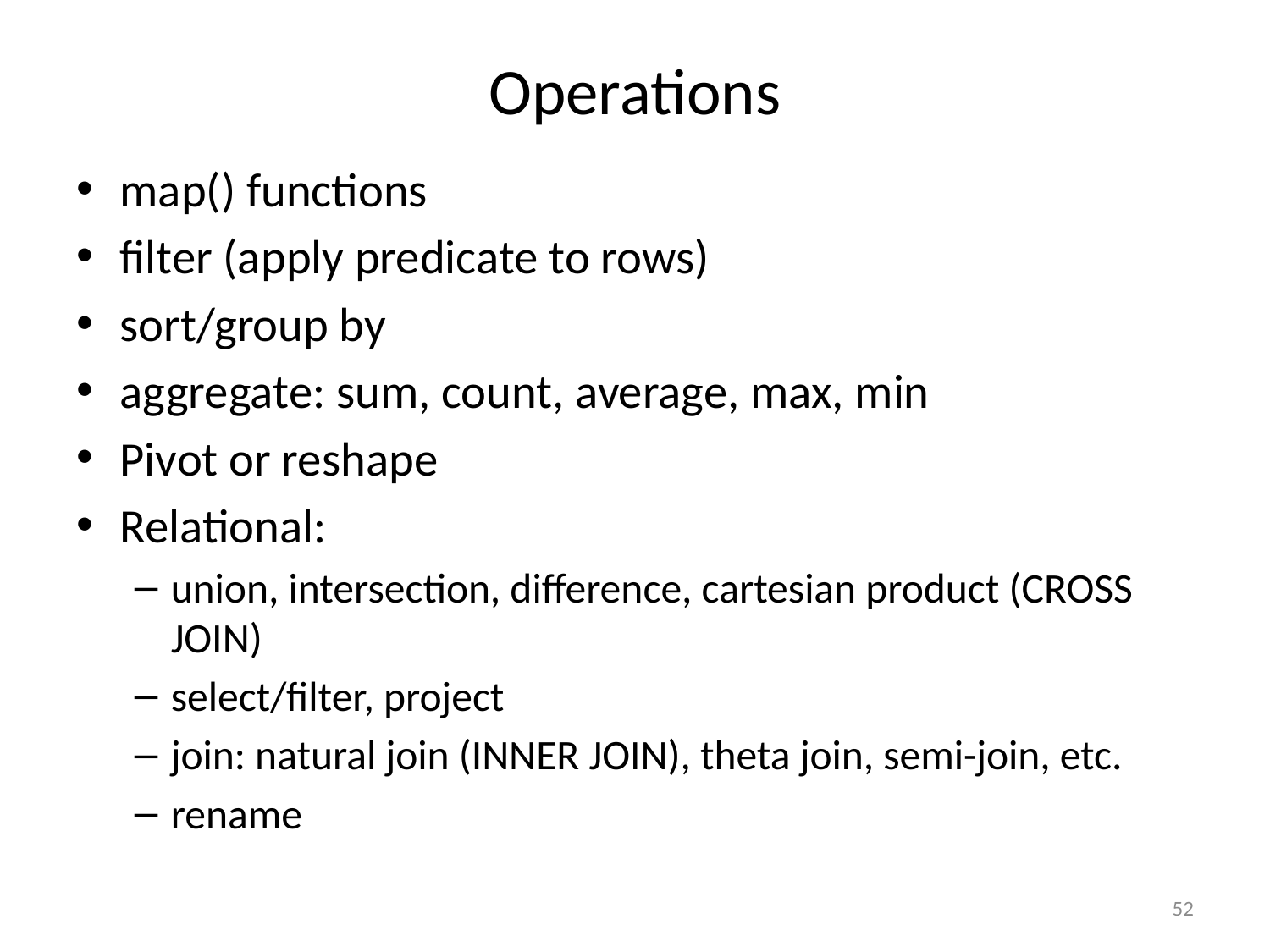

# Operations
map() functions
filter (apply predicate to rows)
sort/group by
aggregate: sum, count, average, max, min
Pivot or reshape
Relational:
union, intersection, difference, cartesian product (CROSS JOIN)
select/filter, project
join: natural join (INNER JOIN), theta join, semi-join, etc.
rename
52